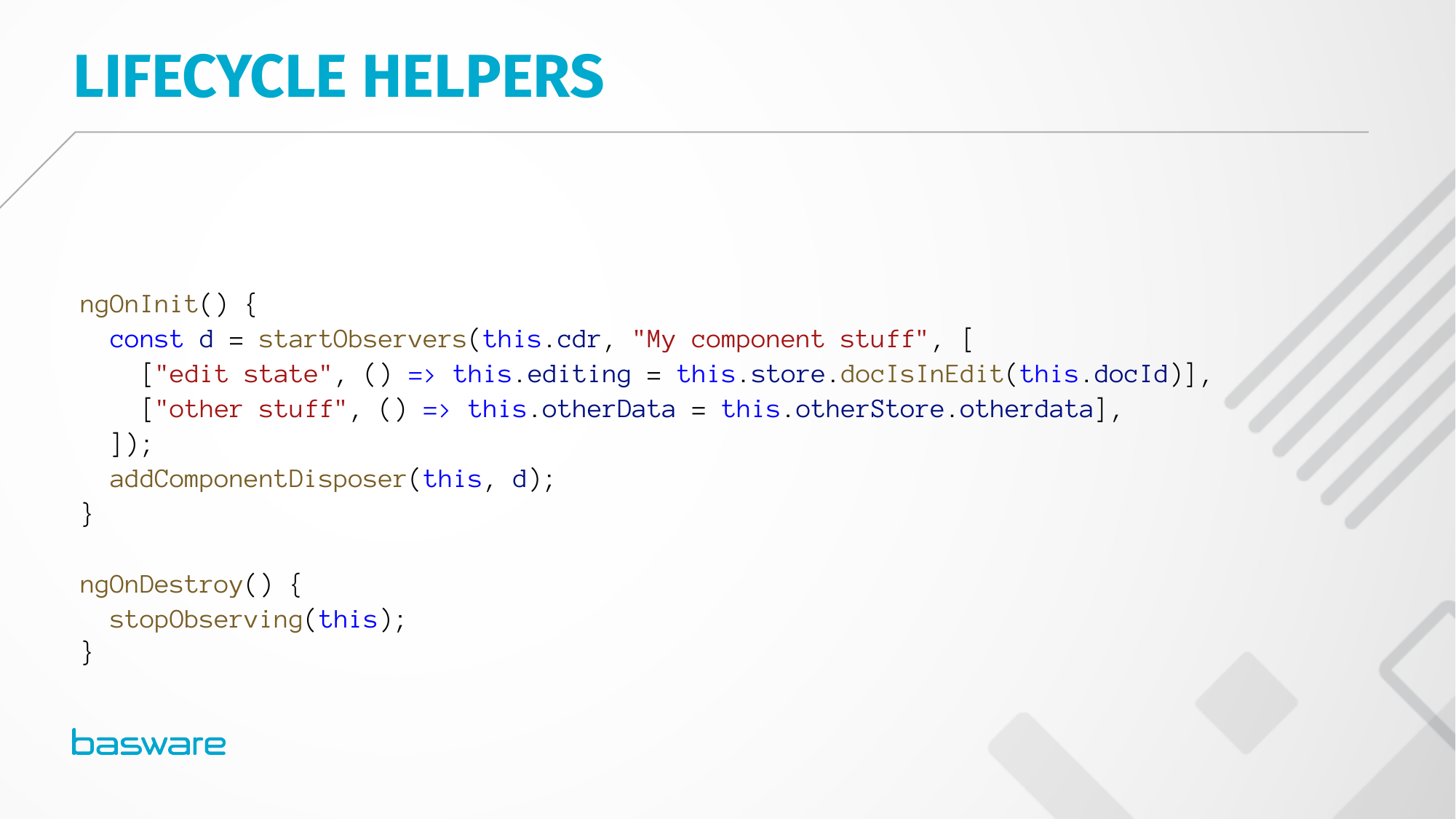

Lifecycle helpers

ngOnInit() {
  const d = startObservers(this.cdr, "My component stuff", [
    ["edit state", () => this.editing = this.store.docIsInEdit(this.docId)],
    ["other stuff", () => this.otherData = this.otherStore.otherdata],
  ]);
  addComponentDisposer(this, d);
}

ngOnDestroy() {
  stopObserving(this);
}